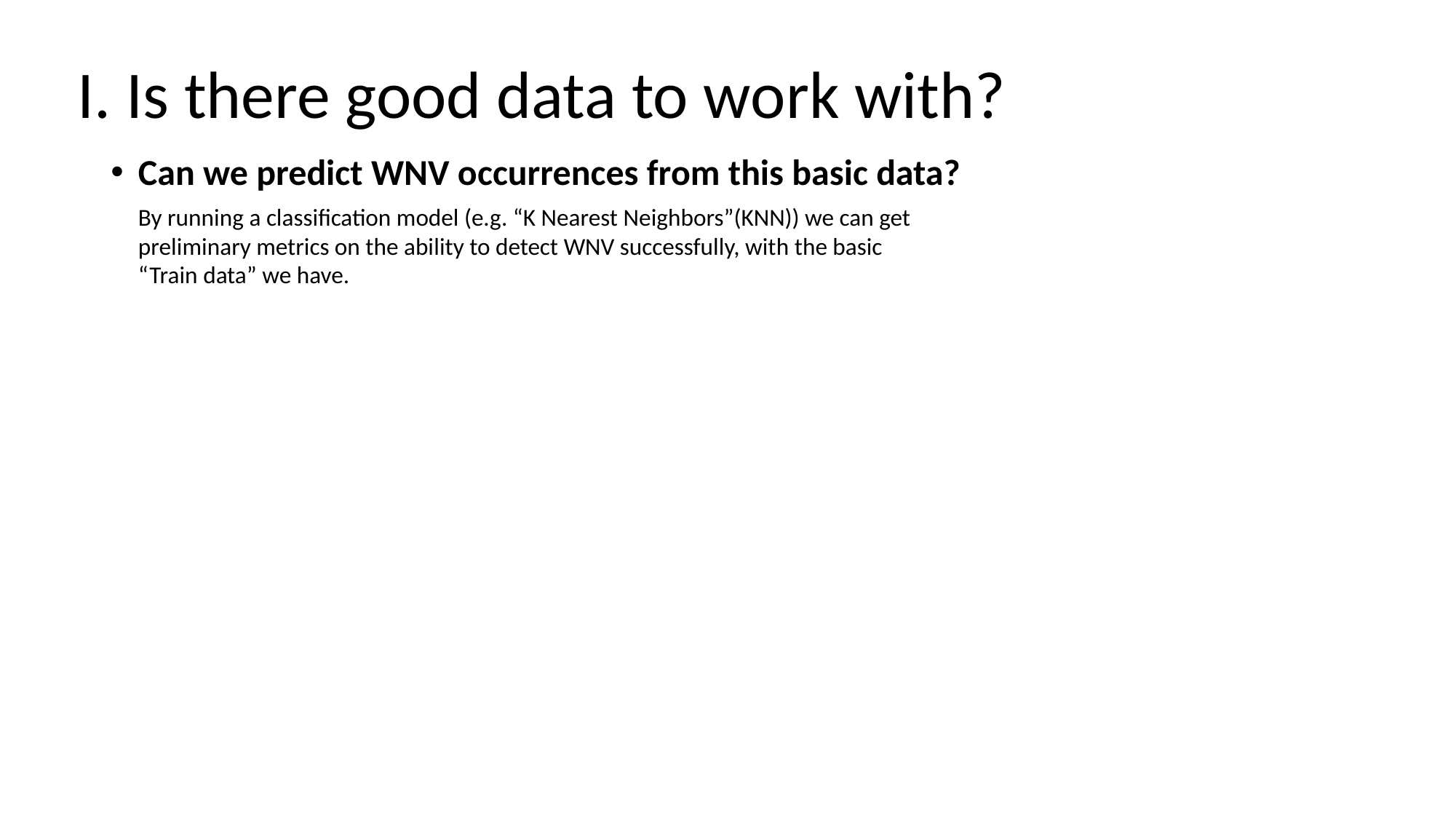

# I. Is there good data to work with?
Can we predict WNV occurrences from this basic data?

By running a classification model (e.g. “K Nearest Neighbors”(KNN)) we can get preliminary metrics on the ability to detect WNV successfully, with the basic “Train data” we have.